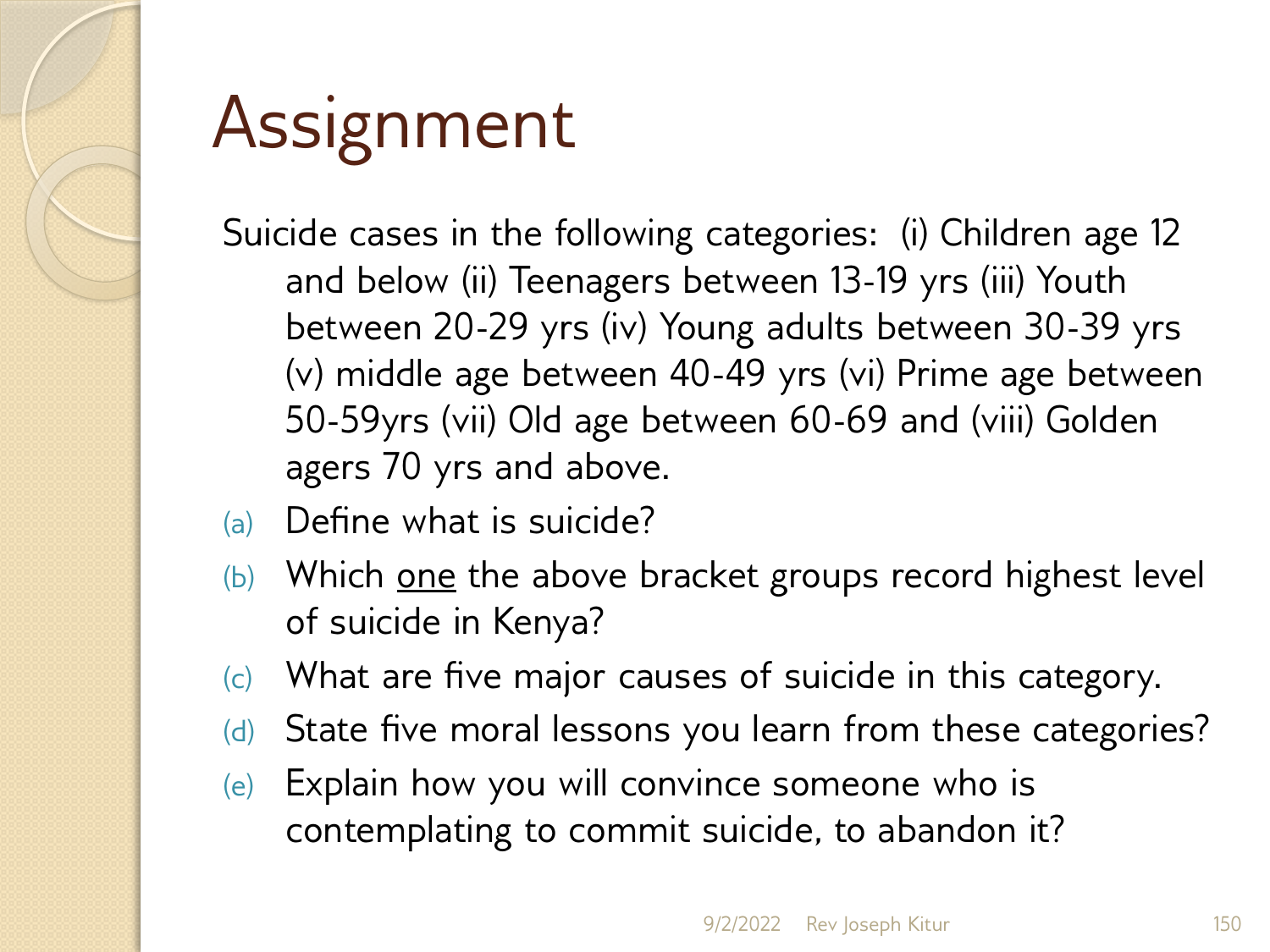

# Assignment
Suicide cases in the following categories:  (i) Children age 12 and below (ii) Teenagers between 13-19 yrs (iii) Youth between 20-29 yrs (iv) Young adults between 30-39 yrs (v) middle age between 40-49 yrs (vi) Prime age between 50-59yrs (vii) Old age between 60-69 and (viii) Golden agers 70 yrs and above.
Define what is suicide?
Which one the above bracket groups record highest level of suicide in Kenya?
What are five major causes of suicide in this category.
State five moral lessons you learn from these categories?
Explain how you will convince someone who is contemplating to commit suicide, to abandon it?

9/2/2022
Rev Joseph Kitur
150